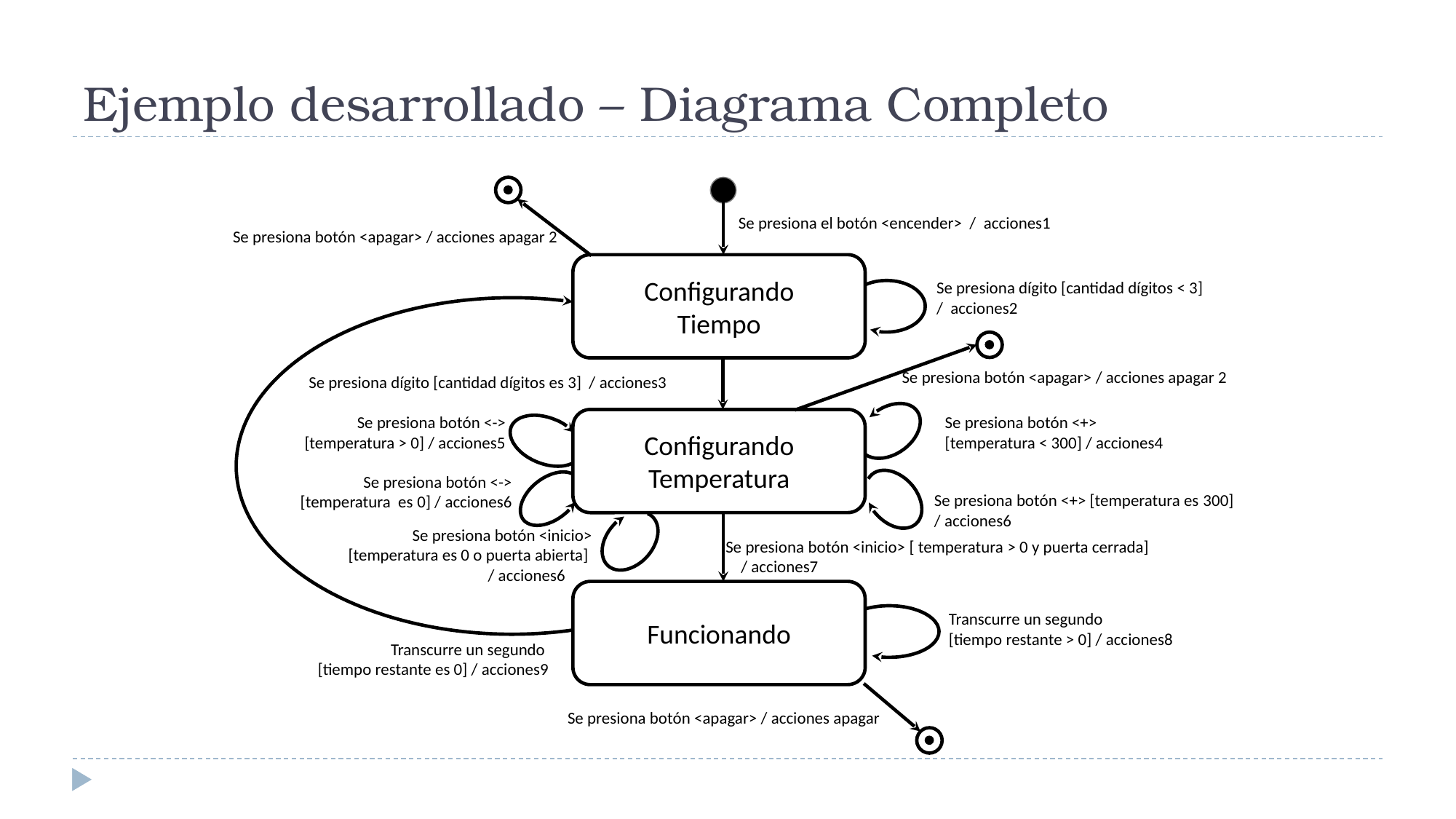

# Ejemplo desarrollado – Diagrama Completo

Configurando
Tiempo
Se presiona el botón <encender>  /  acciones1

Se presiona botón <apagar> / acciones apagar 2
Se presiona dígito [cantidad dígitos < 3]
/  acciones2

Transcurre un segundo
[tiempo restante es 0] / acciones9

Se presiona botón <apagar> / acciones apagar 2
Se presiona dígito [cantidad dígitos es 3]  / acciones3
Se presiona botón <+>
[temperatura < 300] / acciones4

Se presiona botón <->
[temperatura > 0] / acciones5

Configurando
Temperatura
Se presiona botón <->
[temperatura  es 0] / acciones6

Se presiona botón <+> [temperatura es 300]
/ acciones6
Se presiona botón <inicio>
[temperatura es 0 o puerta abierta]
  / acciones6

Se presiona botón <inicio> [ temperatura > 0 y puerta cerrada]
    / acciones7
Funcionando
Transcurre un segundo
[tiempo restante > 0] / acciones8

Se presiona botón <apagar> / acciones apagar